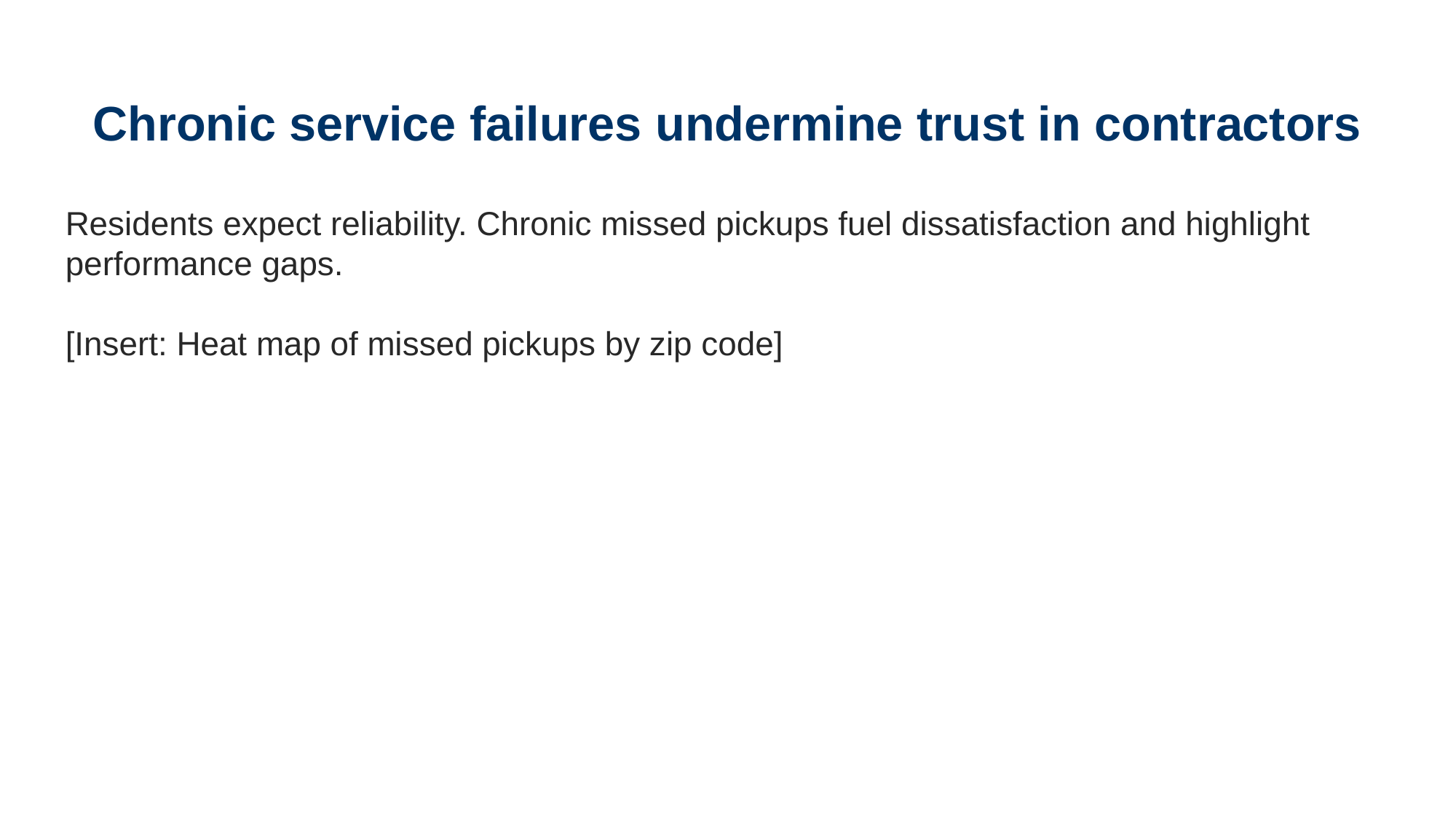

Chronic service failures undermine trust in contractors

Residents expect reliability. Chronic missed pickups fuel dissatisfaction and highlight performance gaps.
[Insert: Heat map of missed pickups by zip code]